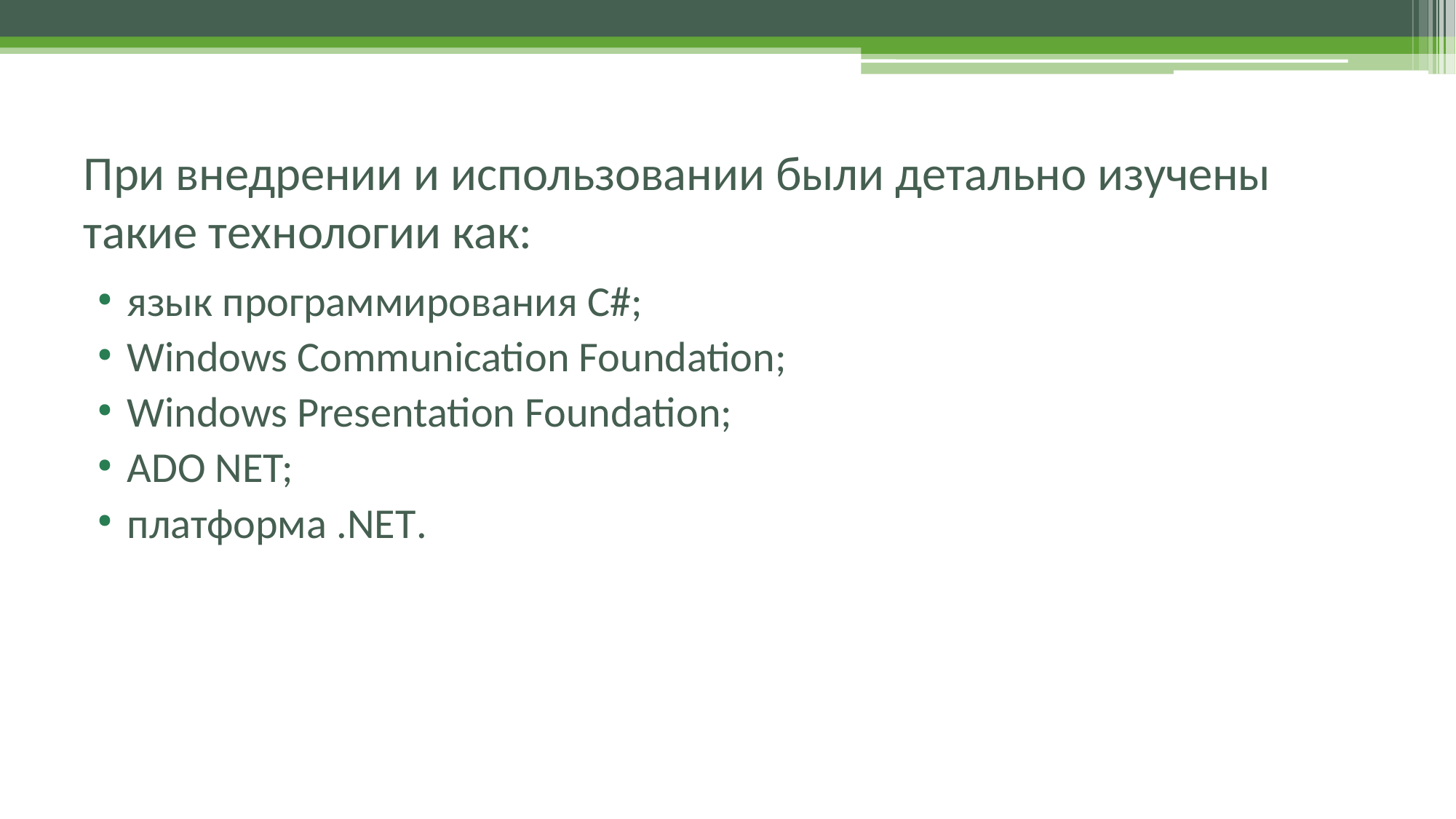

# При внедрении и использовании были детально изучены такие технологии как:
язык программирования C#;
Windows Communication Foundation;
Windows Presentation Foundation;
ADO NET;
платформа .NET.